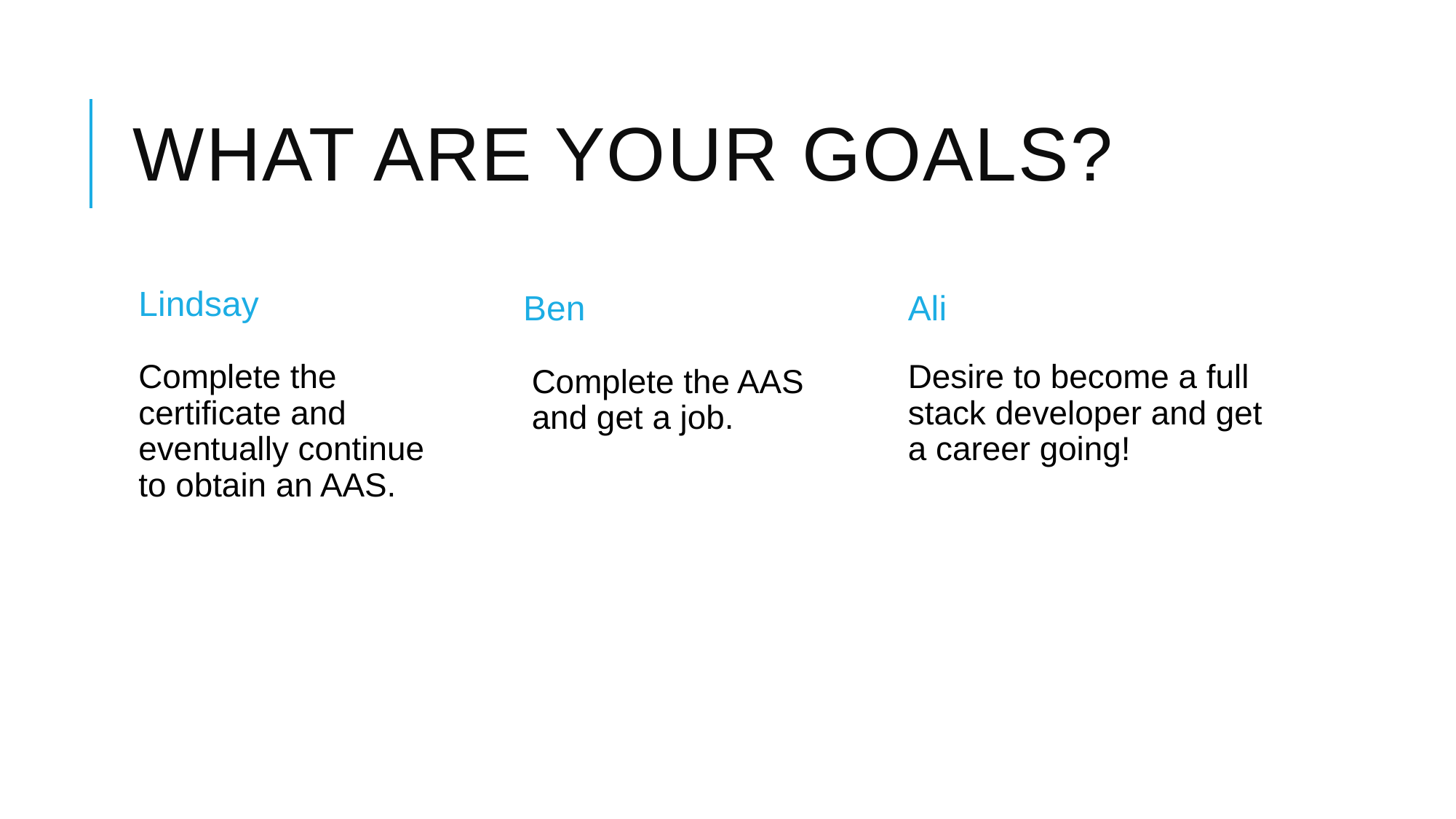

# What are your goals?
Lindsay
Ben
Ali
Complete the certificate and eventually continue to obtain an AAS.
Desire to become a full stack developer and get a career going!
Complete the AAS and get a job.